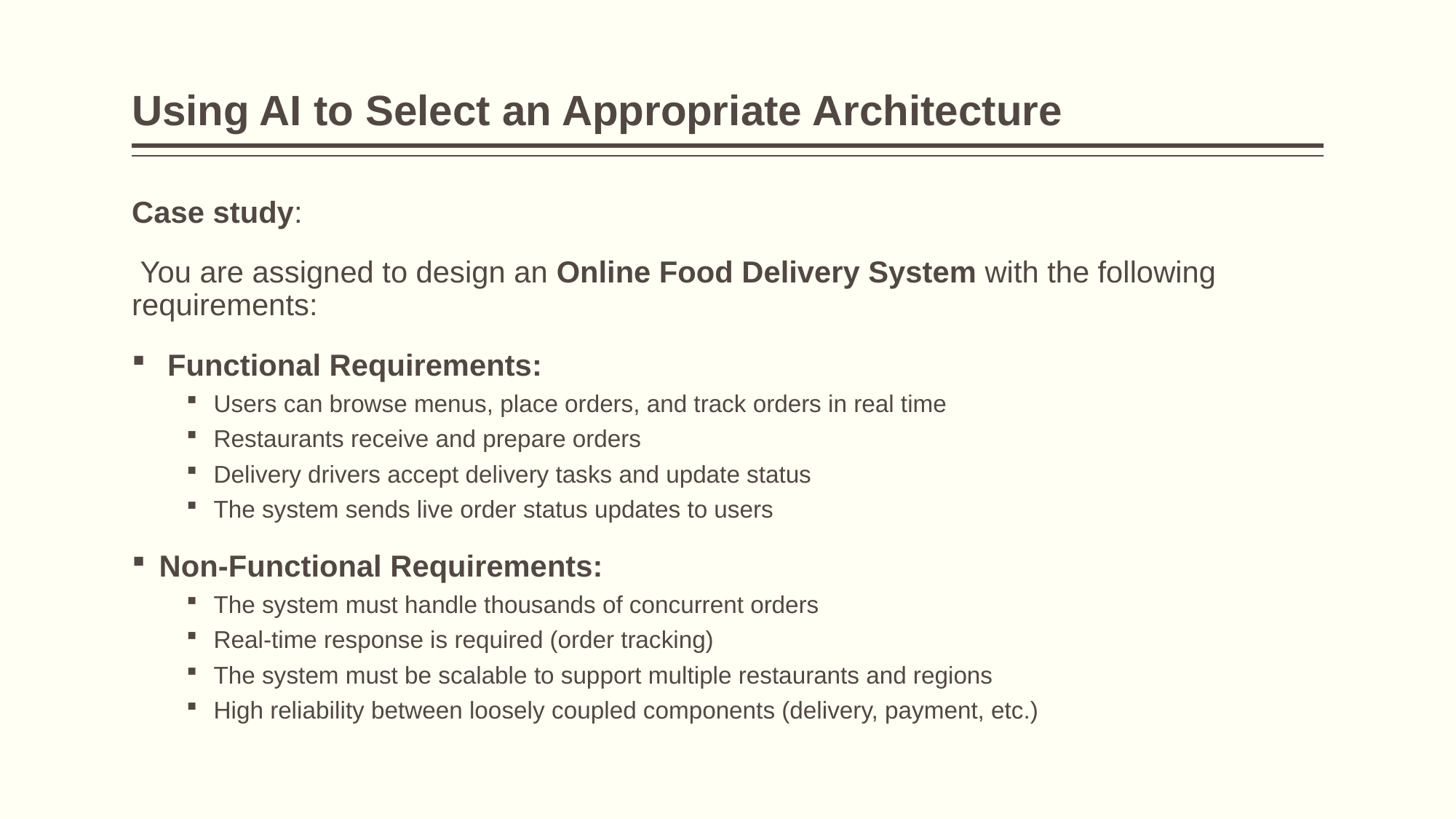

# Using AI to Select an Appropriate Architecture
Case study:
 You are assigned to design an Online Food Delivery System with the following requirements:
 Functional Requirements:
Users can browse menus, place orders, and track orders in real time
Restaurants receive and prepare orders
Delivery drivers accept delivery tasks and update status
The system sends live order status updates to users
Non-Functional Requirements:
The system must handle thousands of concurrent orders
Real-time response is required (order tracking)
The system must be scalable to support multiple restaurants and regions
High reliability between loosely coupled components (delivery, payment, etc.)